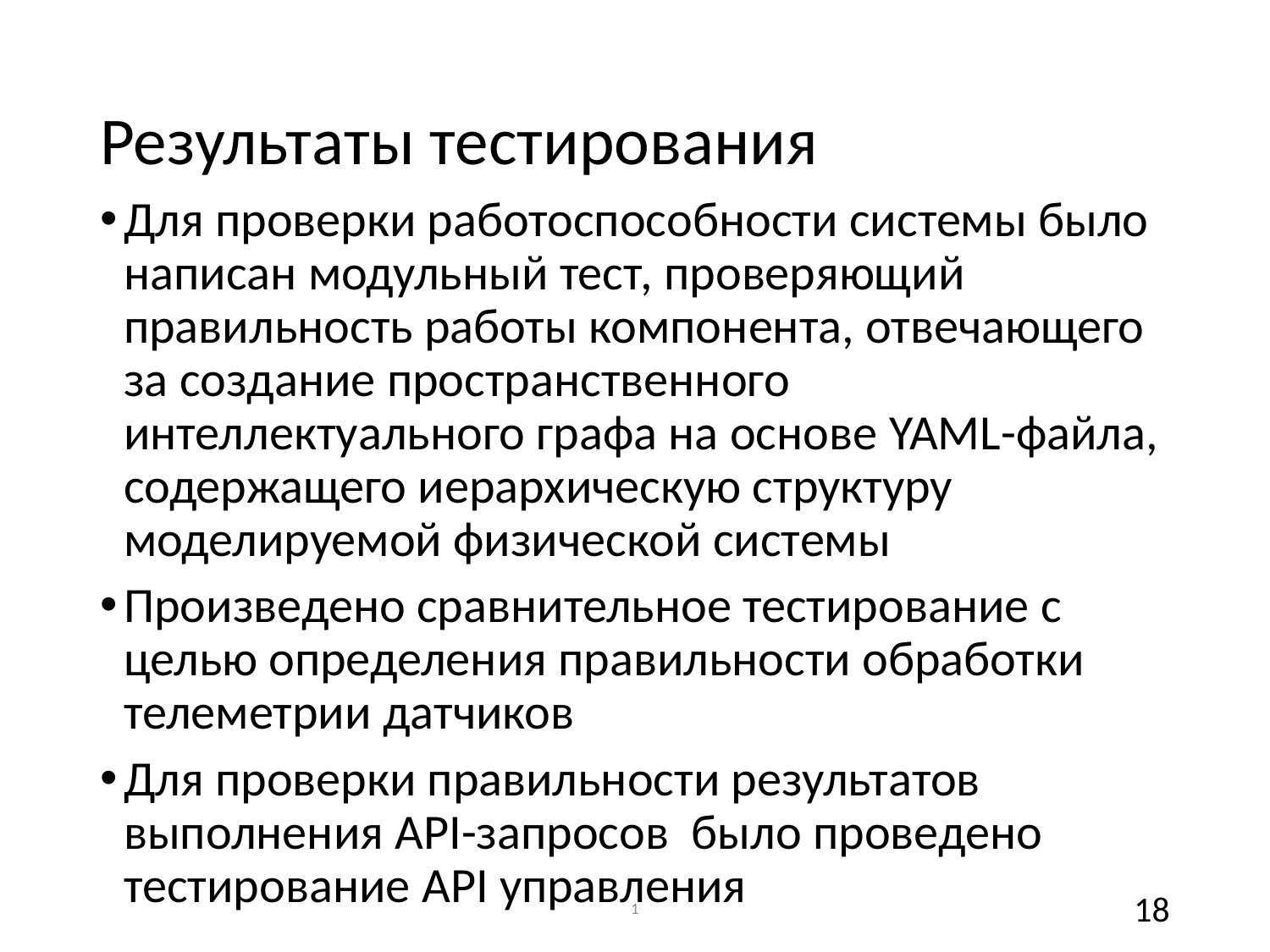

# Результаты тестирования
Для проверки работоспособности системы было написан модульный тест, проверяющий правильность работы компонента, отвечающего за создание пространственного интеллектуального графа на основе YAML-файла, содержащего иерархическую структуру моделируемой физической системы
Произведено сравнительное тестирование с целью определения правильности обработки телеметрии датчиков
Для проверки правильности результатов выполнения API-запросов  было проведено тестирование API управления
1
18